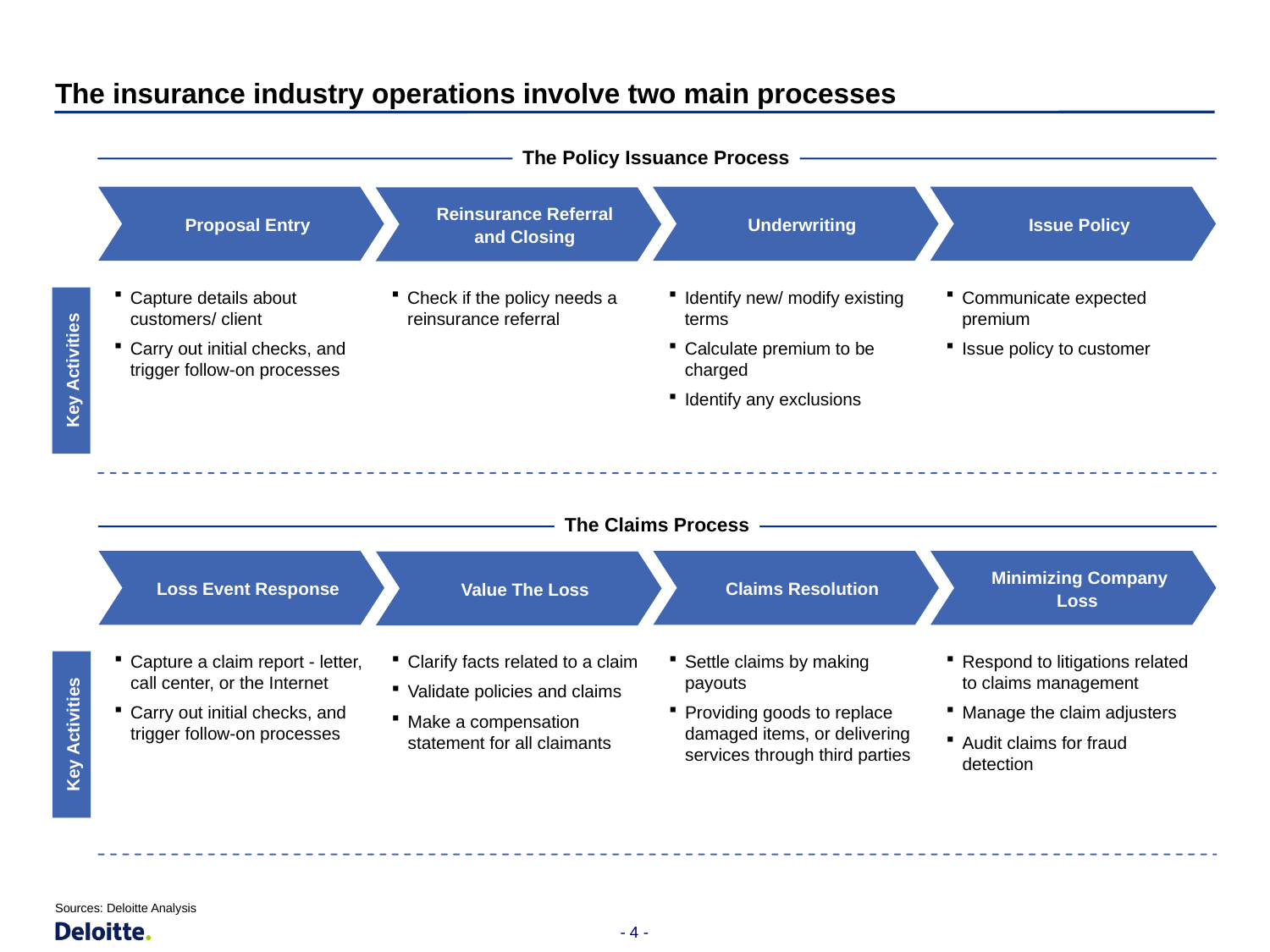

The insurance industry operations involve two main processes
The Policy Issuance Process

Proposal Entry
Underwriting
Issue Policy
Reinsurance Referral and Closing
Capture details about customers/ client
Carry out initial checks, and trigger follow-on processes
Check if the policy needs a reinsurance referral

Identify new/ modify existing terms
Calculate premium to be charged
Identify any exclusions
Communicate expected premium
Issue policy to customer
Key Activities

The Claims Process

Loss Event Response
Claims Resolution
Minimizing Company Loss
Value The Loss
Capture a claim report - letter, call center, or the Internet
Carry out initial checks, and trigger follow-on processes
Clarify facts related to a claim
Validate policies and claims
Make a compensation statement for all claimants
Settle claims by making payouts
Providing goods to replace damaged items, or delivering services through third parties
Respond to litigations related to claims management
Manage the claim adjusters
Audit claims for fraud detection
Key Activities

Sources: Deloitte Analysis